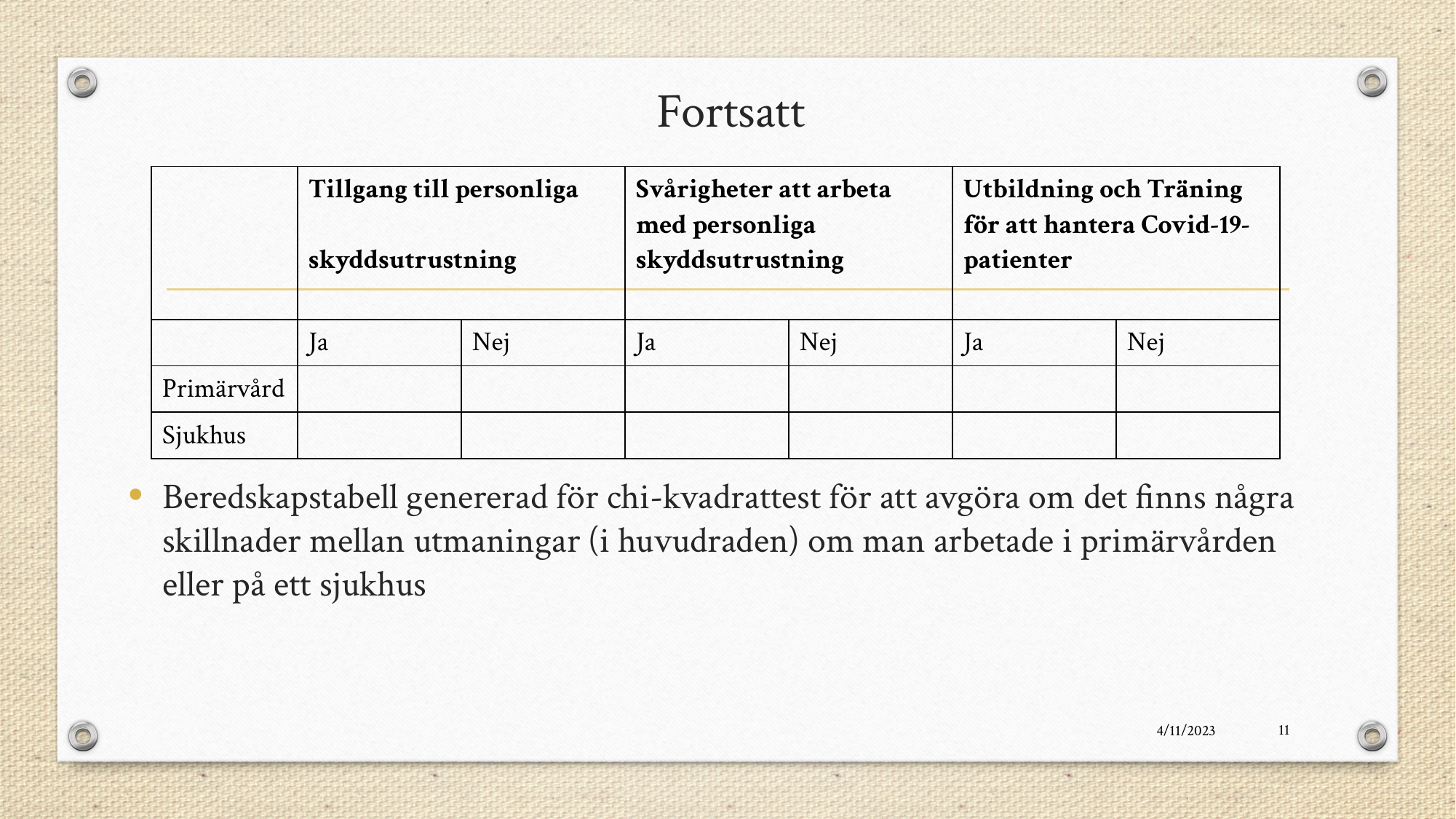

# Fortsatt

Beredskapstabell genererad för chi-kvadrattest för att avgöra om det finns några skillnader mellan utmaningar (i huvudraden) om man arbetade i primärvården eller på ett sjukhus

|  | Tillgang till personliga skyddsutrustning |  | Svårigheter att arbeta med personliga skyddsutrustning |  | Utbildning och Träning för att hantera Covid-19-patienter |  |
| --- | --- | --- | --- | --- | --- | --- |
|  | Ja | Nej | Ja | Nej | Ja | Nej |
| Primärvård |  |  |  |  |  |  |
| Sjukhus |  |  |  |  |  |  |
4/11/2023
11